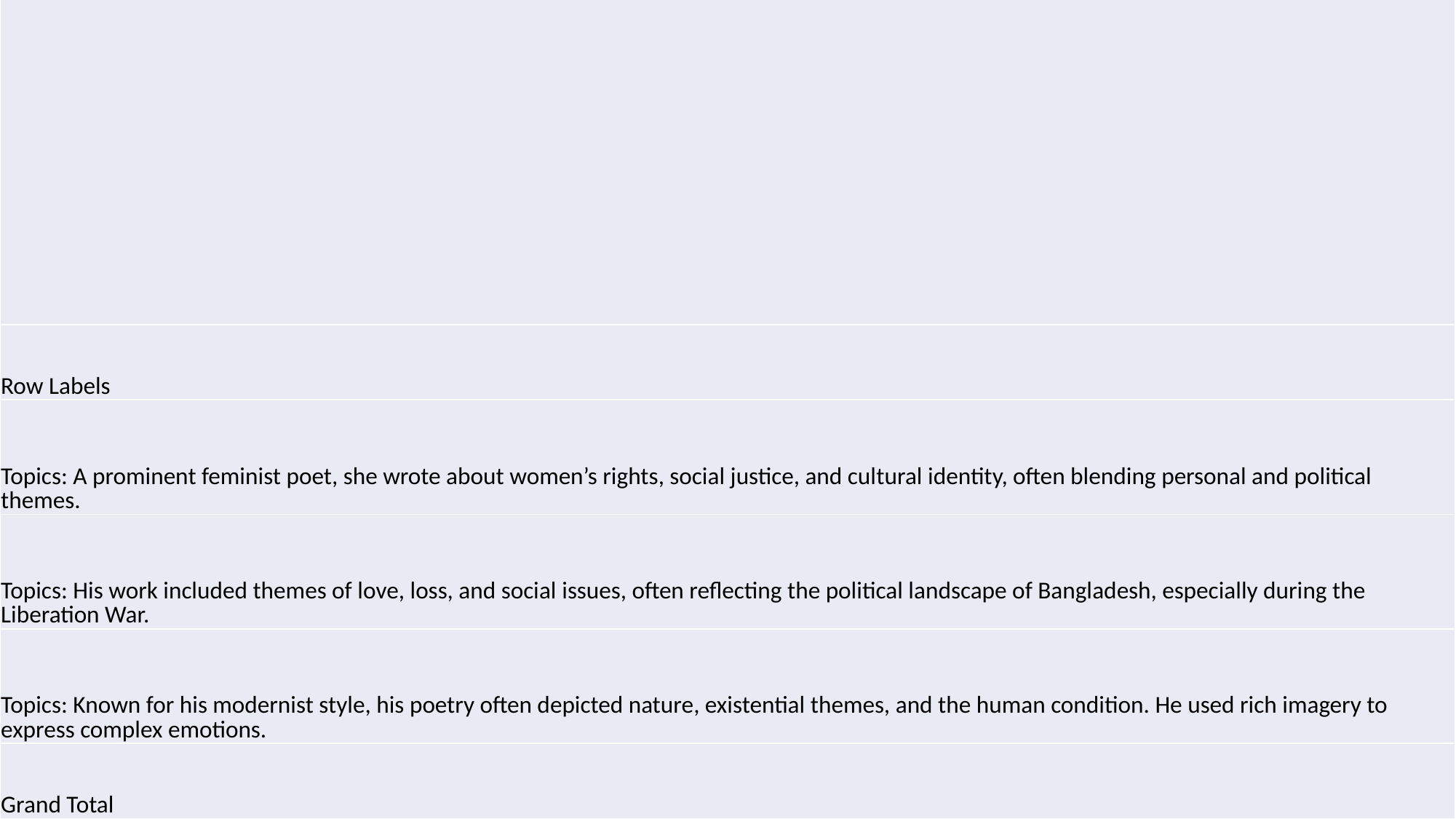

|  |
| --- |
| Row Labels |
| Topics: A prominent feminist poet, she wrote about women’s rights, social justice, and cultural identity, often blending personal and political themes. |
| Topics: His work included themes of love, loss, and social issues, often reflecting the political landscape of Bangladesh, especially during the Liberation War. |
| Topics: Known for his modernist style, his poetry often depicted nature, existential themes, and the human condition. He used rich imagery to express complex emotions. |
| Grand Total |
#